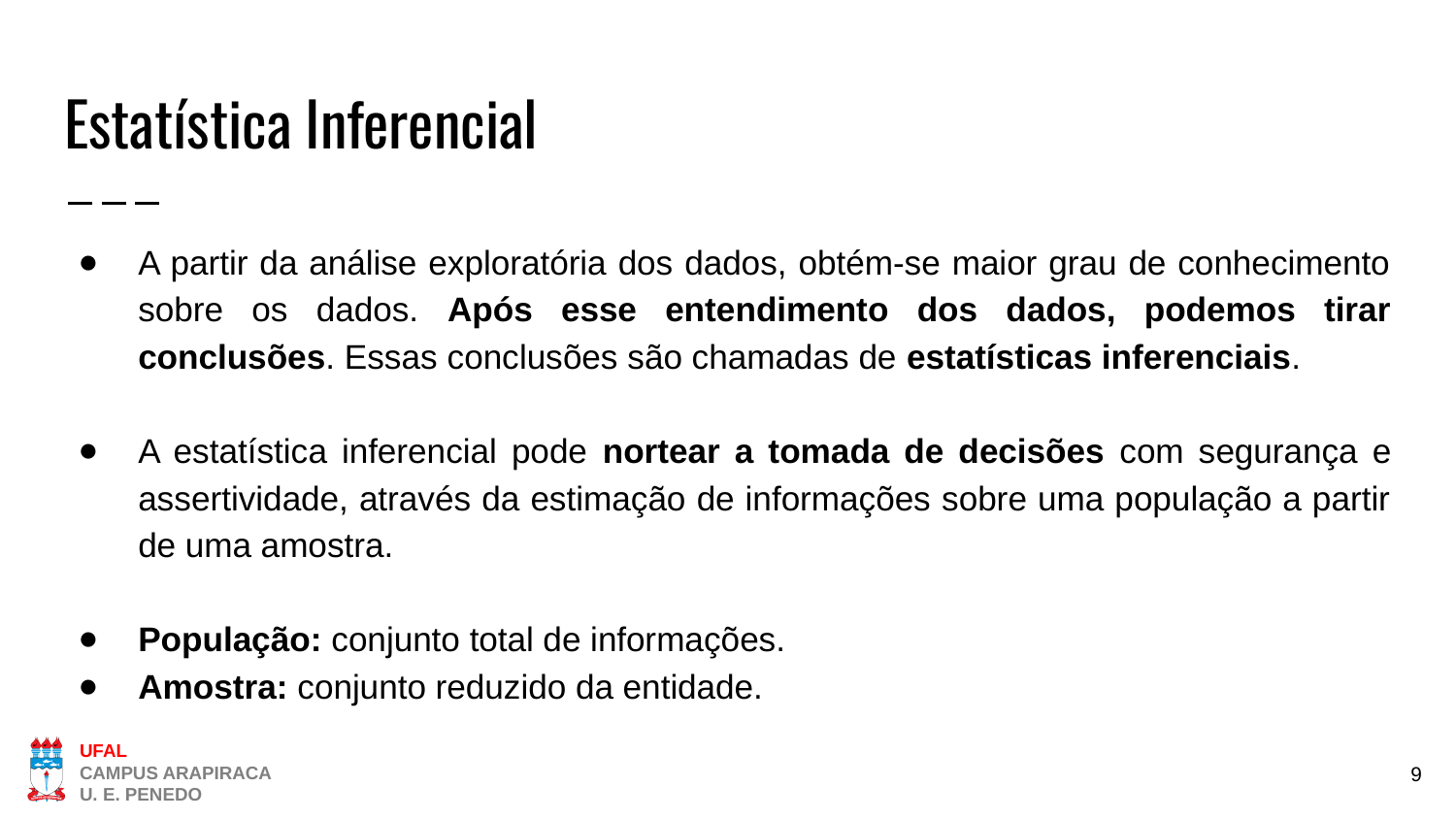

# Estatística Inferencial
A partir da análise exploratória dos dados, obtém-se maior grau de conhecimento sobre os dados. Após esse entendimento dos dados, podemos tirar conclusões. Essas conclusões são chamadas de estatísticas inferenciais.

A estatística inferencial pode nortear a tomada de decisões com segurança e assertividade, através da estimação de informações sobre uma população a partir de uma amostra.

População: conjunto total de informações.
Amostra: conjunto reduzido da entidade.

9